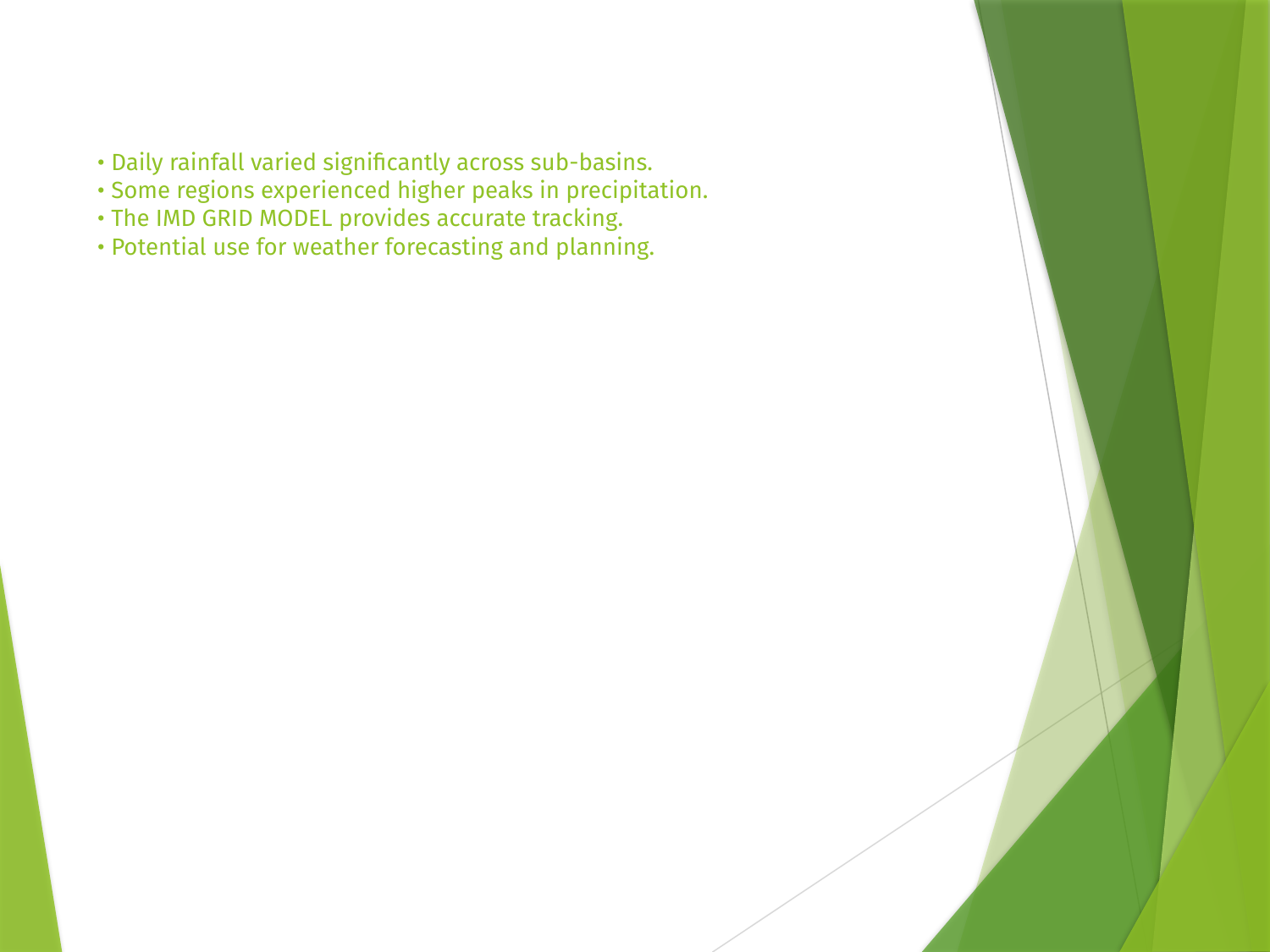

# • Daily rainfall varied significantly across sub-basins.
• Some regions experienced higher peaks in precipitation.
• The IMD GRID MODEL provides accurate tracking.
• Potential use for weather forecasting and planning.